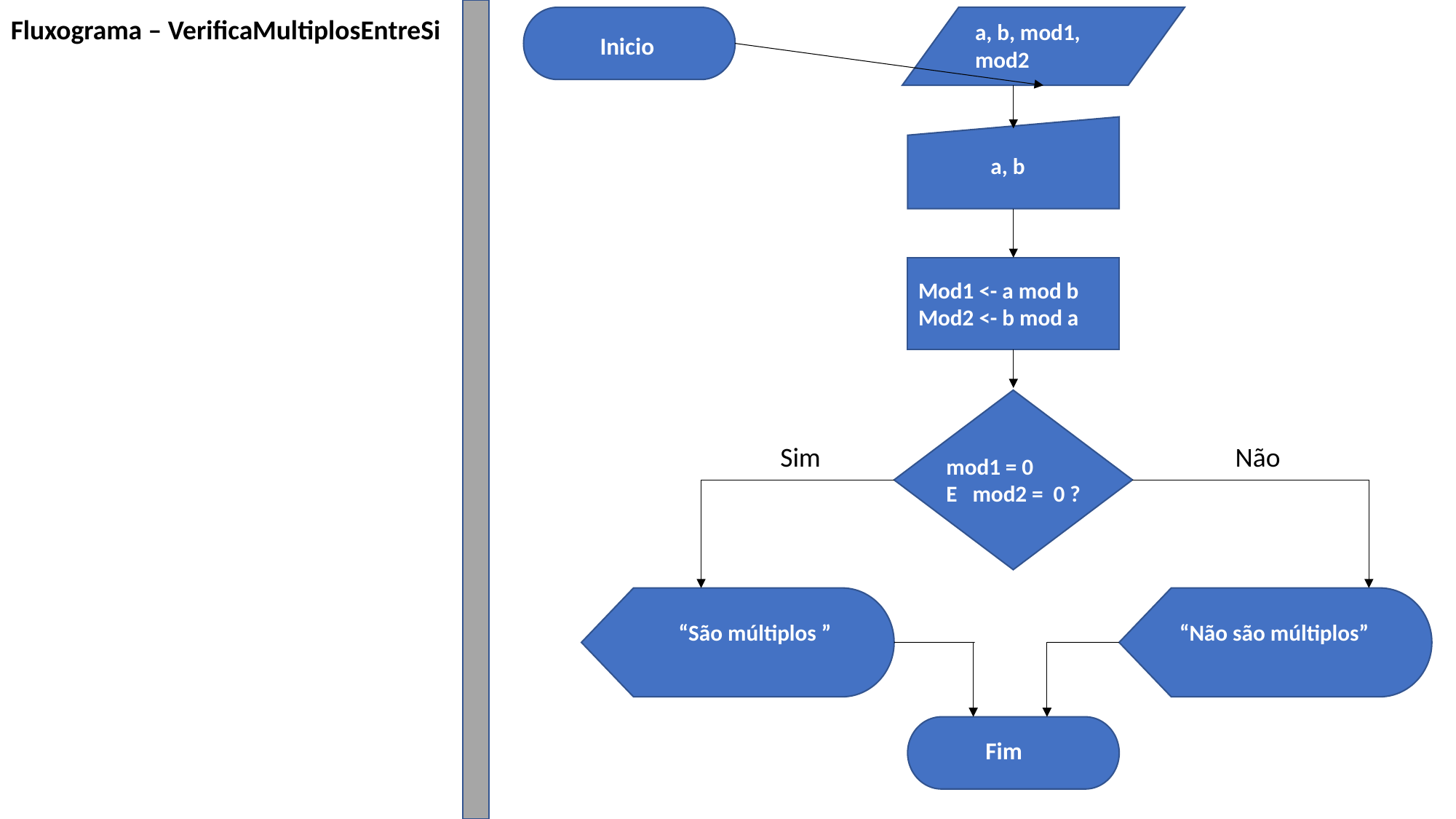

Fluxograma – VerificaMultiplosEntreSi

a, b, mod1, mod2
Inicio

a, b

Mod1 <- a mod b
Mod2 <- b mod a

Sim
Não
mod1 = 0
E   mod2 =  0 ?

“São múltiplos ”
“Não são múltiplos”

Fim